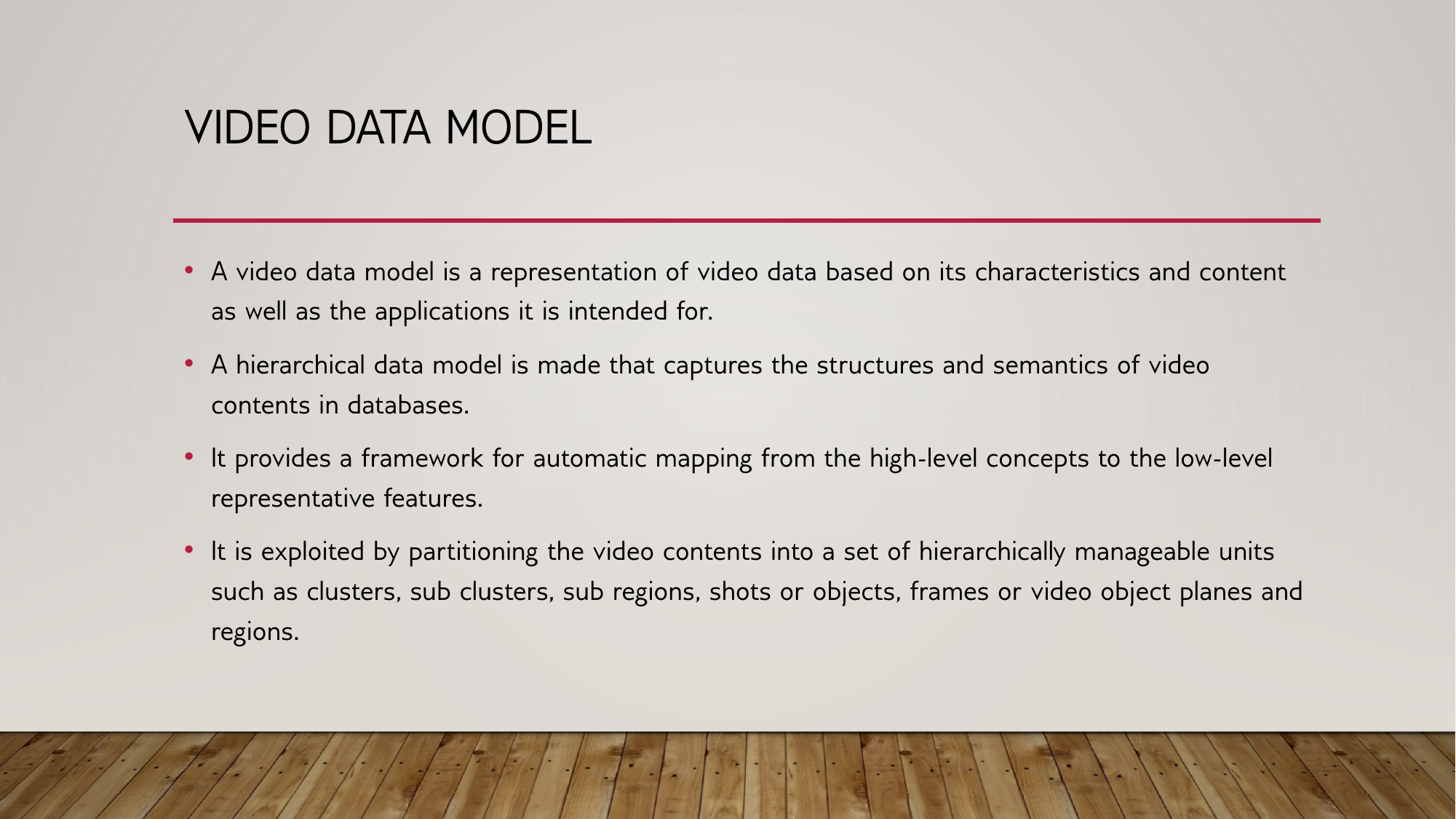

# Video data model
A video data model is a representation of video data based on its characteristics and content as well as the applications it is intended for.
A hierarchical data model is made that captures the structures and semantics of video contents in databases.
It provides a framework for automatic mapping from the high-level concepts to the low-level representative features.
It is exploited by partitioning the video contents into a set of hierarchically manageable units such as clusters, sub clusters, sub regions, shots or objects, frames or video object planes and regions.